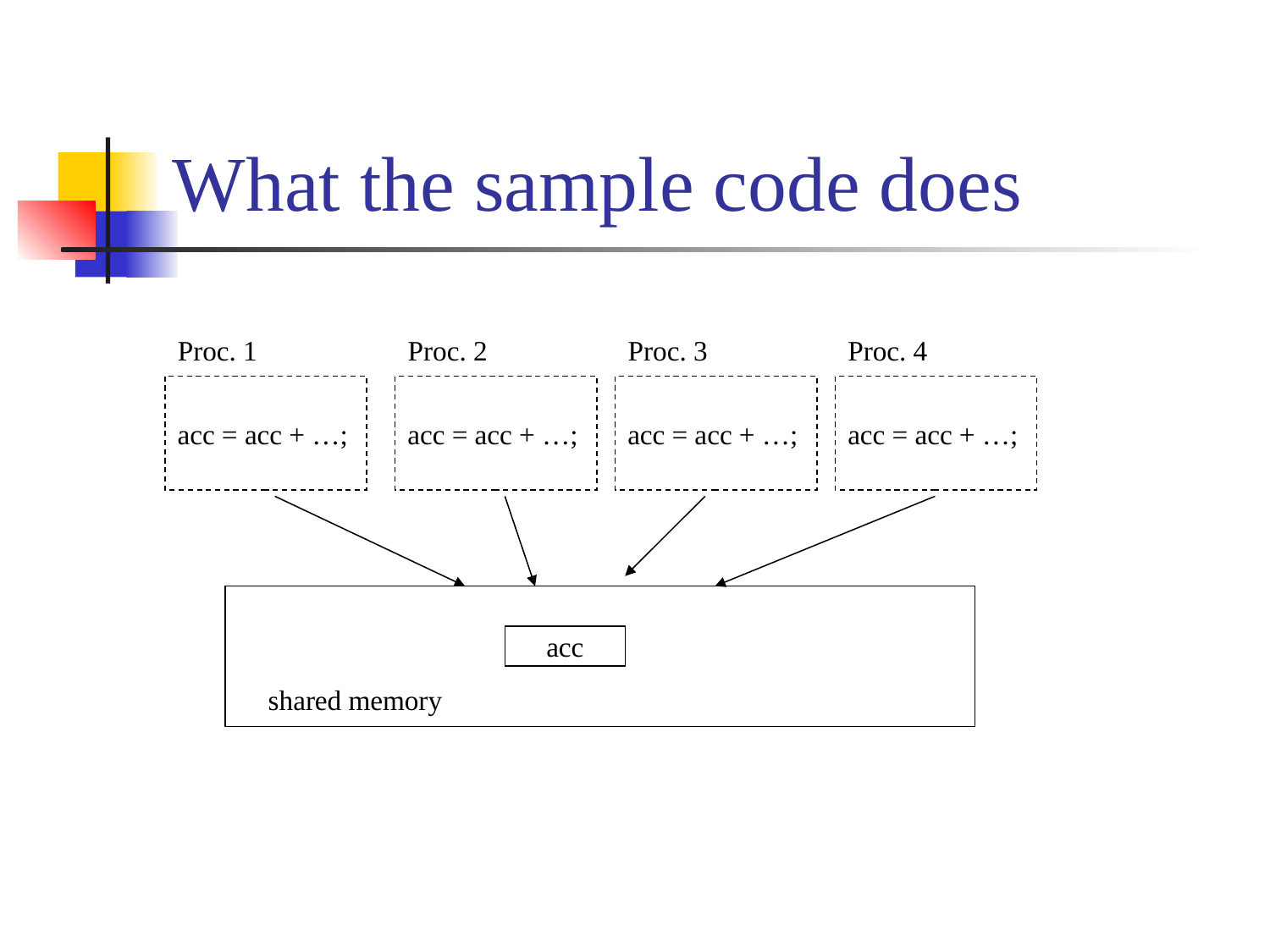

# What the sample code does
Proc. 1

acc = acc + …;

Proc. 2

acc = acc + …;

Proc. 3

acc = acc + …;

Proc. 4

acc = acc + …;

acc
shared memory